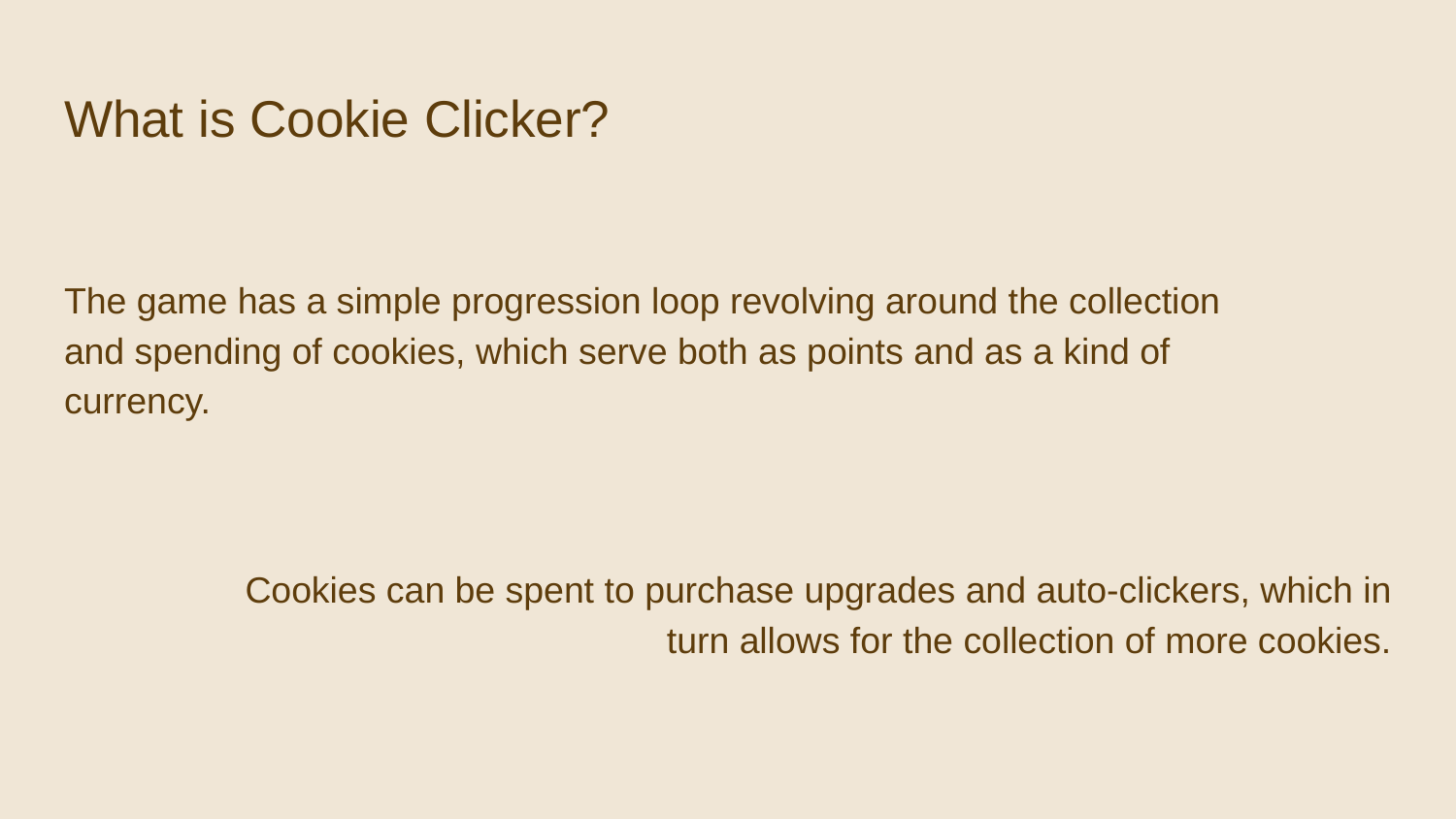

# What is Cookie Clicker?
The game has a simple progression loop revolving around the collection and spending of cookies, which serve both as points and as a kind of currency.

Cookies can be spent to purchase upgrades and auto-clickers, which in turn allows for the collection of more cookies.